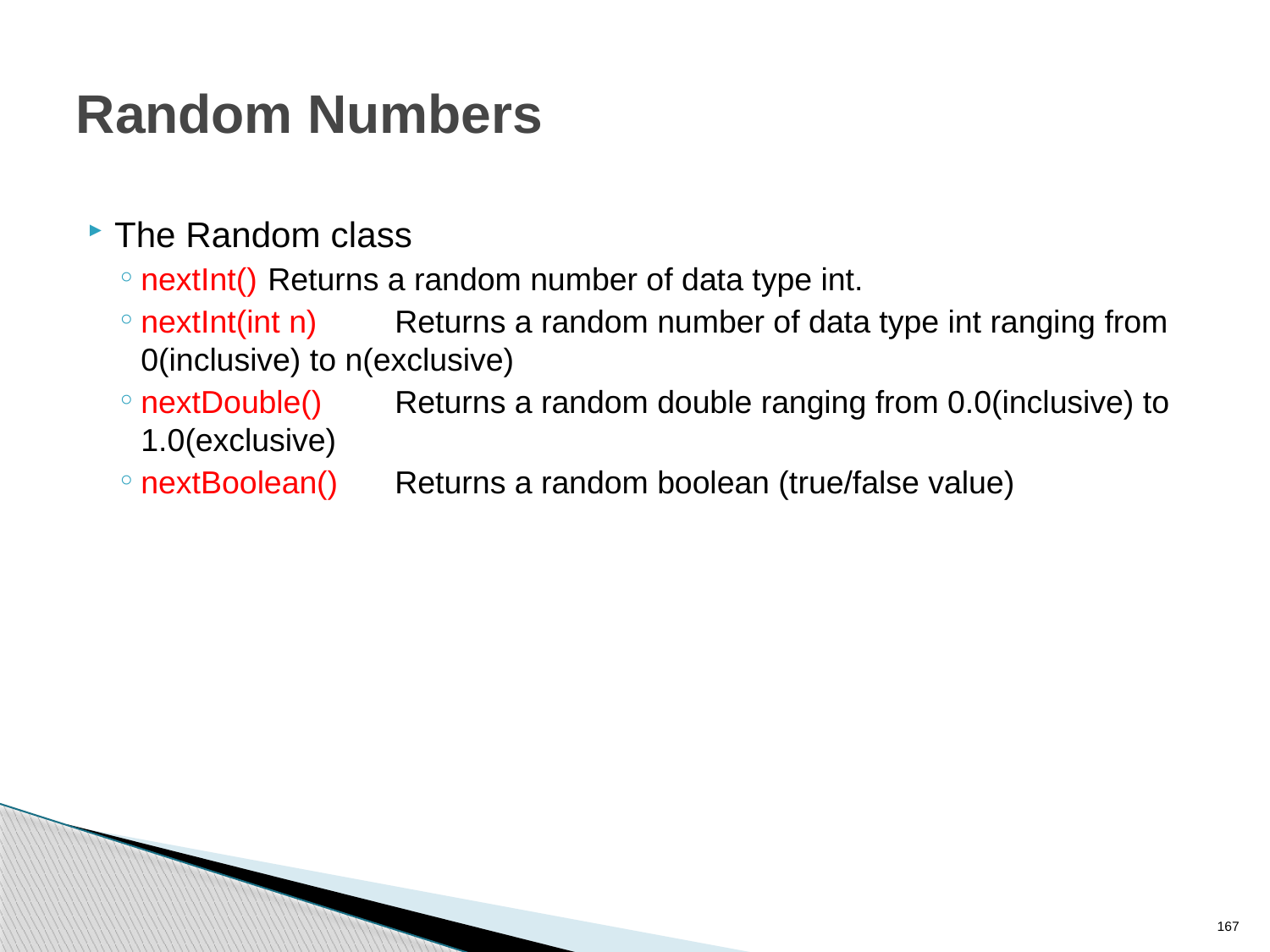

# Random Numbers
The Random class
nextInt() 	Returns a random number of data type int.
nextInt(int n) 	Returns a random number of data type int ranging from 0(inclusive) to n(exclusive)
nextDouble()	Returns a random double ranging from 0.0(inclusive) to 1.0(exclusive)
nextBoolean() 	Returns a random boolean (true/false value)

167